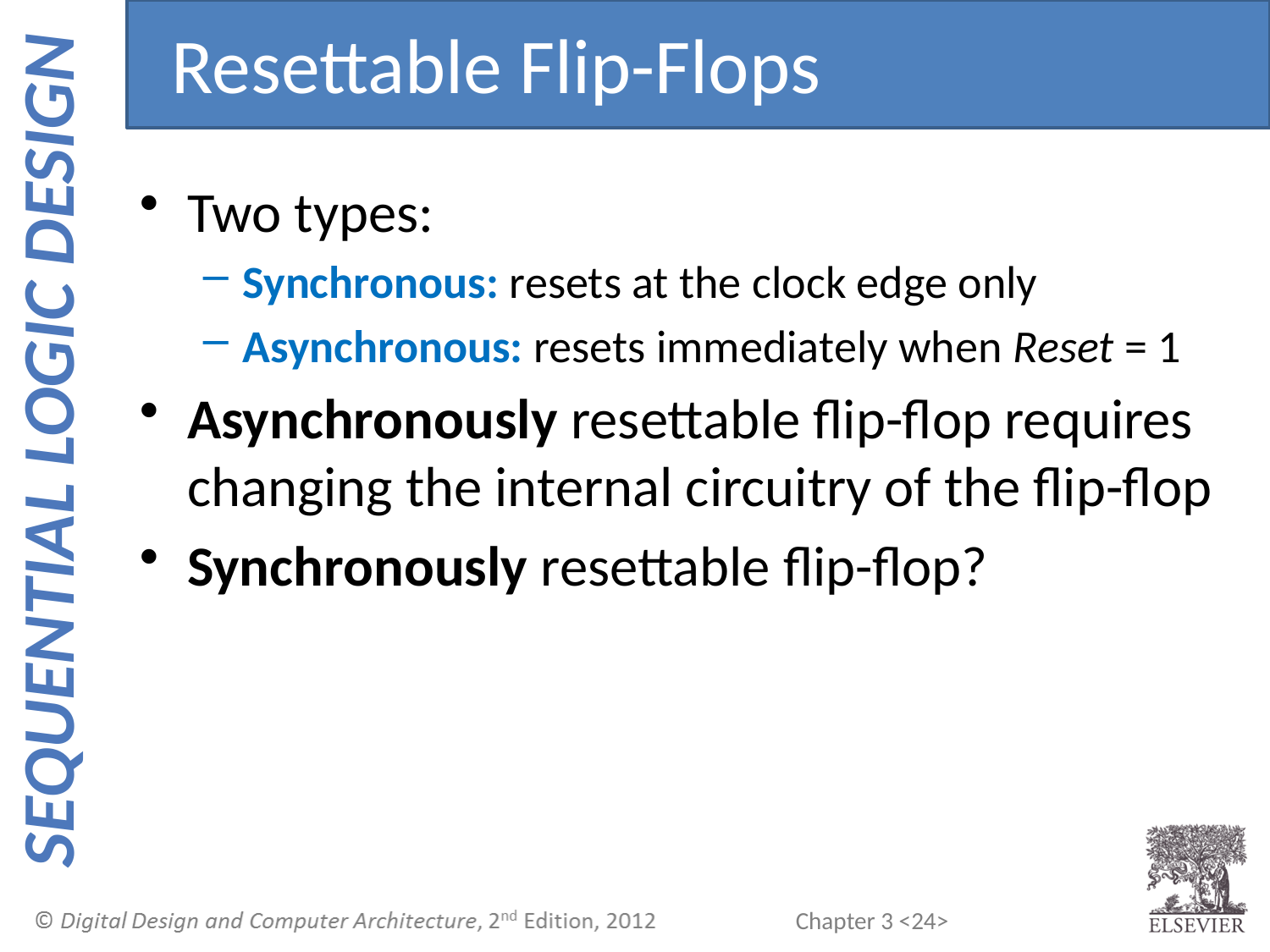

Resettable Flip-Flops

Two types:
Synchronous: resets at the clock edge only
Asynchronous: resets immediately when Reset = 1
Asynchronously resettable flip-flop requires changing the internal circuitry of the flip-flop
Synchronously resettable flip-flop?